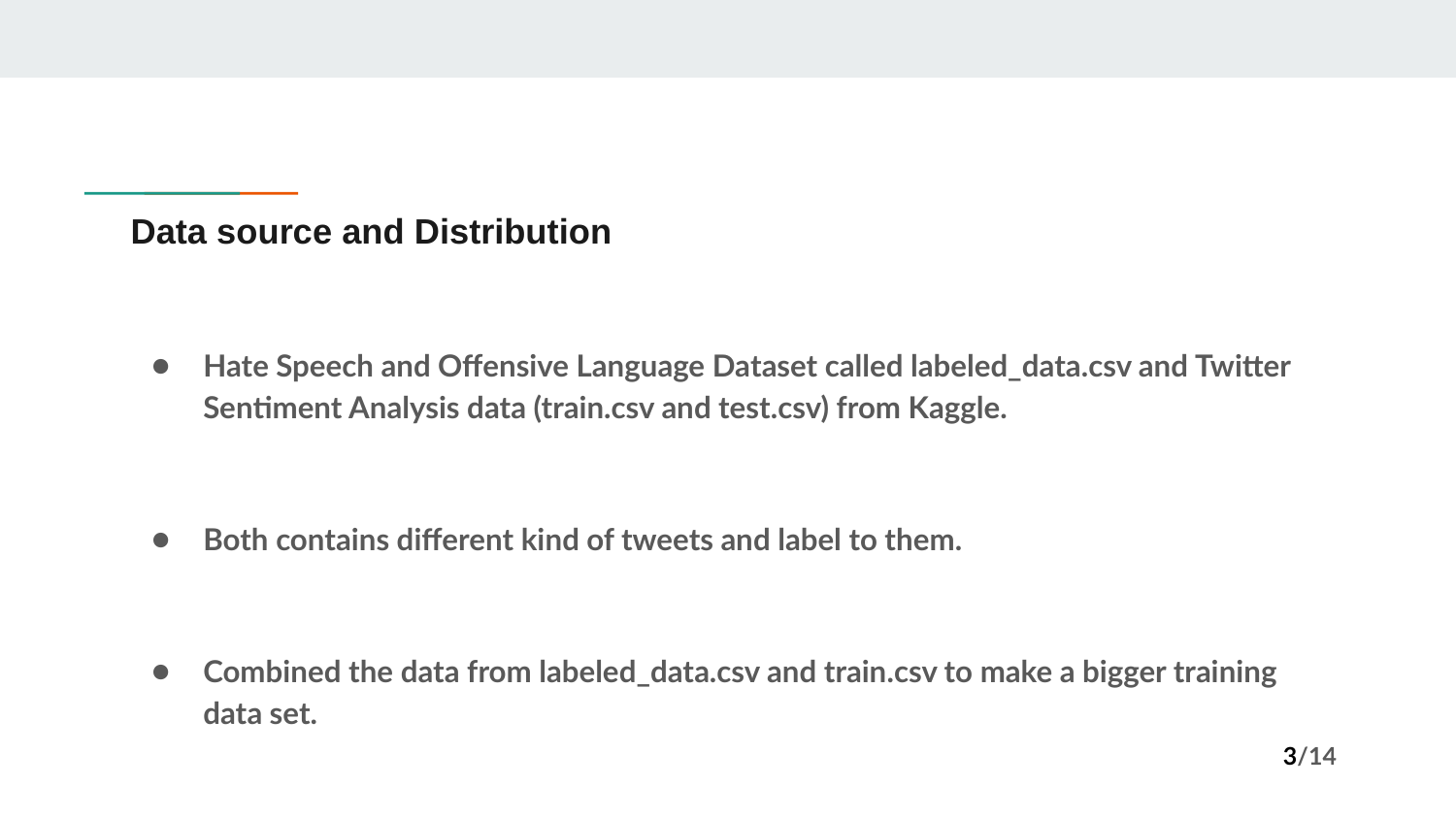

# Data source and Distribution

Hate Speech and Offensive Language Dataset called labeled_data.csv and Twitter Sentiment Analysis data (train.csv and test.csv) from Kaggle.

Both contains different kind of tweets and label to them.

Combined the data from labeled_data.csv and train.csv to make a bigger training data set.

3/14